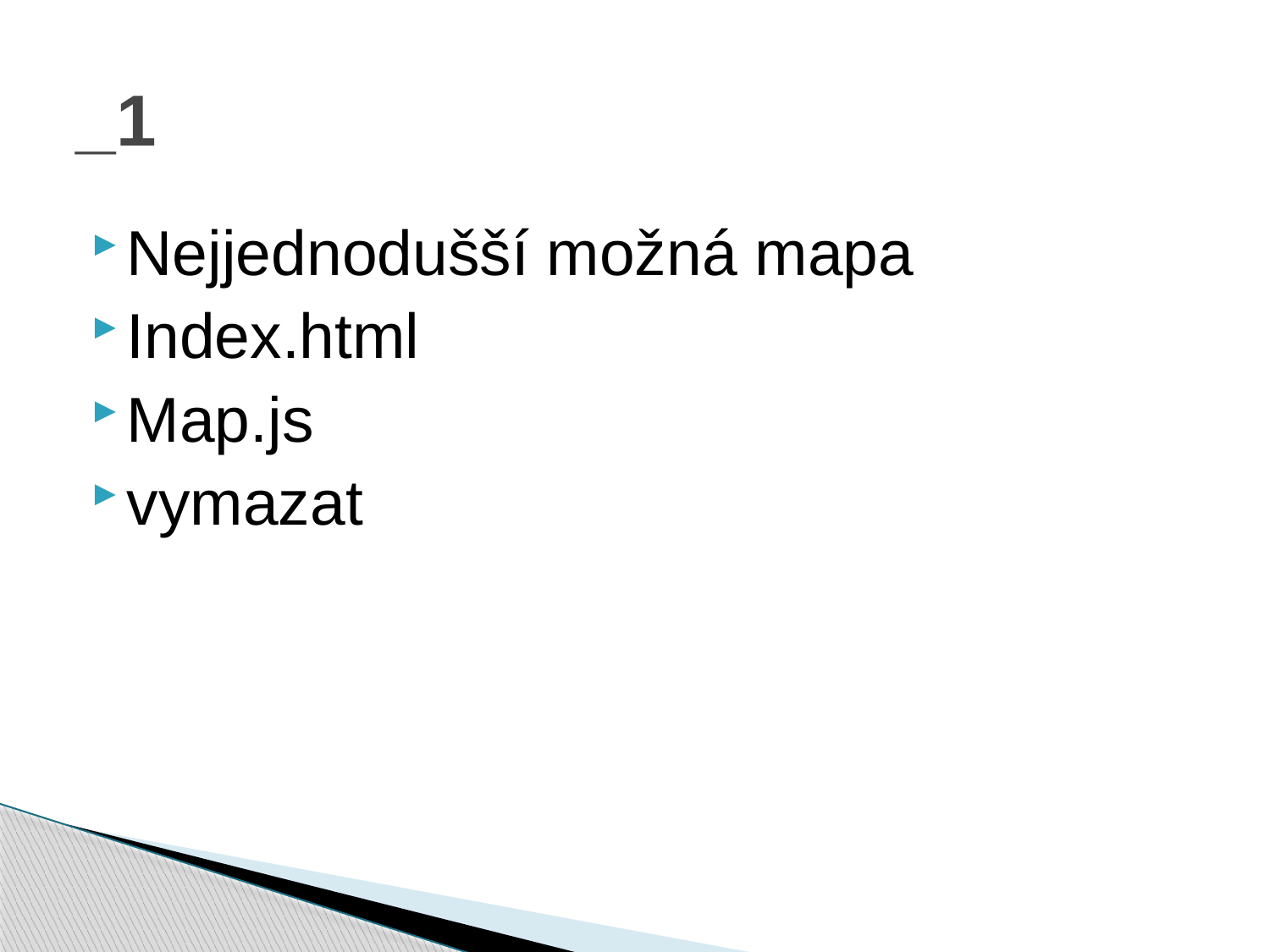

# _1
Nejjednodušší možná mapa
Index.html
Map.js
vymazat